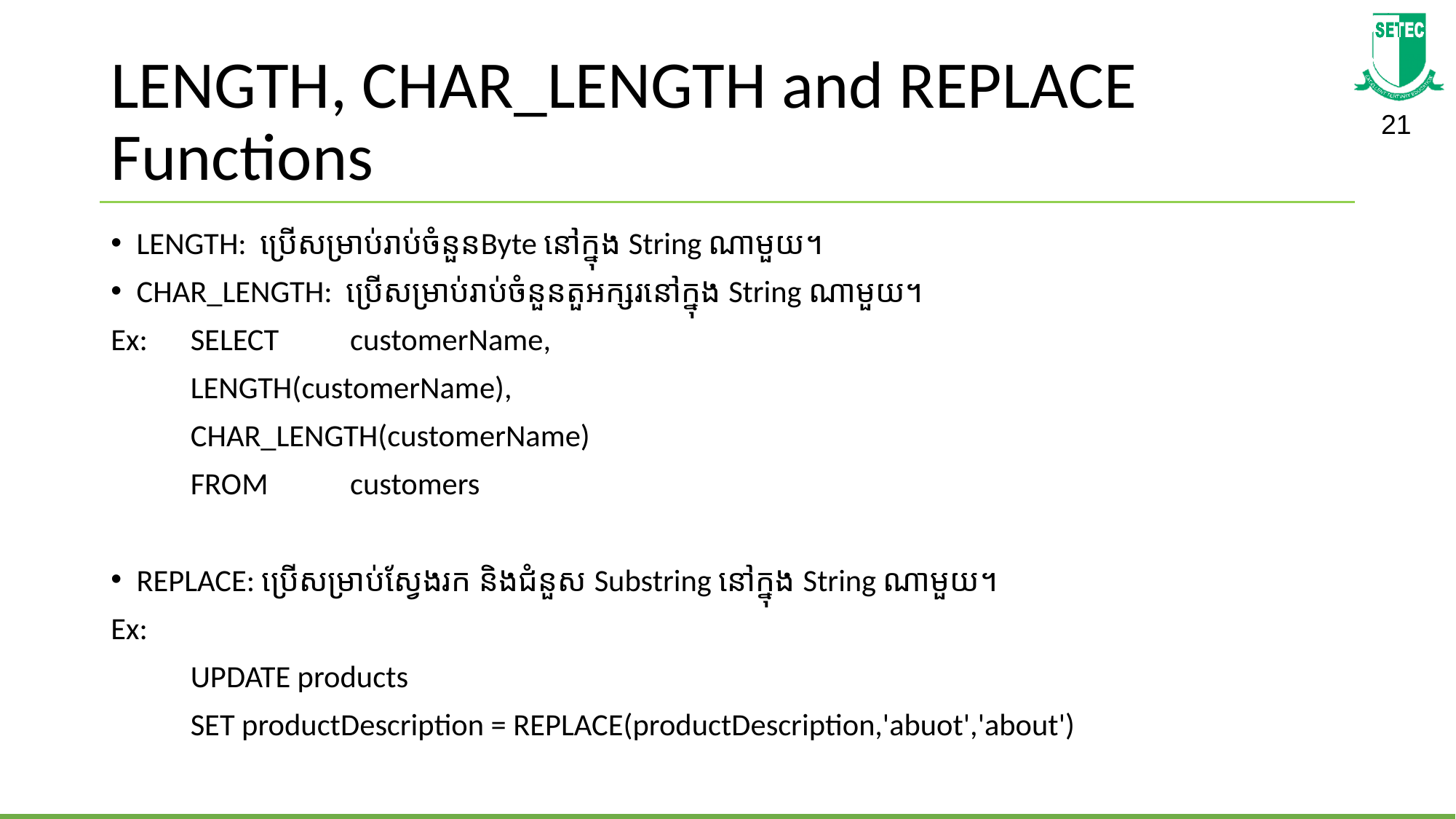

# LENGTH, CHAR_LENGTH and REPLACE Functions
LENGTH:  ប្រើសម្រាប់​រាប់​ចំនួន​Byte ​នៅក្នុង String ណាមួយ។
CHAR_LENGTH:  ប្រើសម្រាប់​រាប់​ចំនួន​តួអក្សរ​នៅក្នុង String ណាមួយ។
Ex:	SELECT	customerName,
			LENGTH(customerName),
			CHAR_LENGTH(customerName)
	FROM 		customers

REPLACE: ប្រើសម្រាប់​ស្វែង​រក និង​ជំនួស Substring នៅក្នុង String ណាមួយ។
Ex:
	UPDATE products
	SET productDescription = REPLACE(productDescription,'abuot','about')